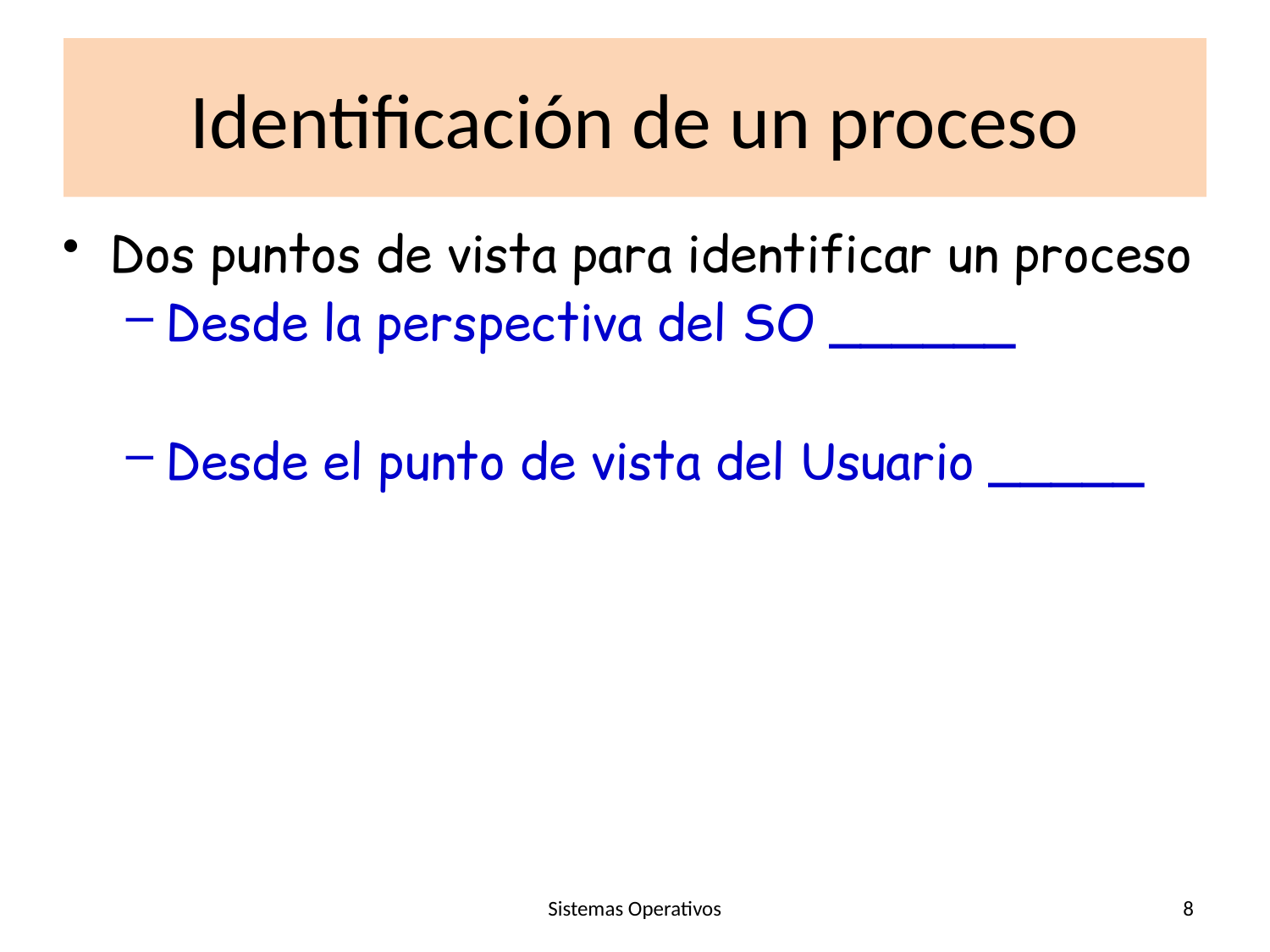

# Identificación de un proceso
Dos puntos de vista para identificar un proceso
Desde la perspectiva del SO ______

Desde el punto de vista del Usuario _____

Sistemas Operativos
8